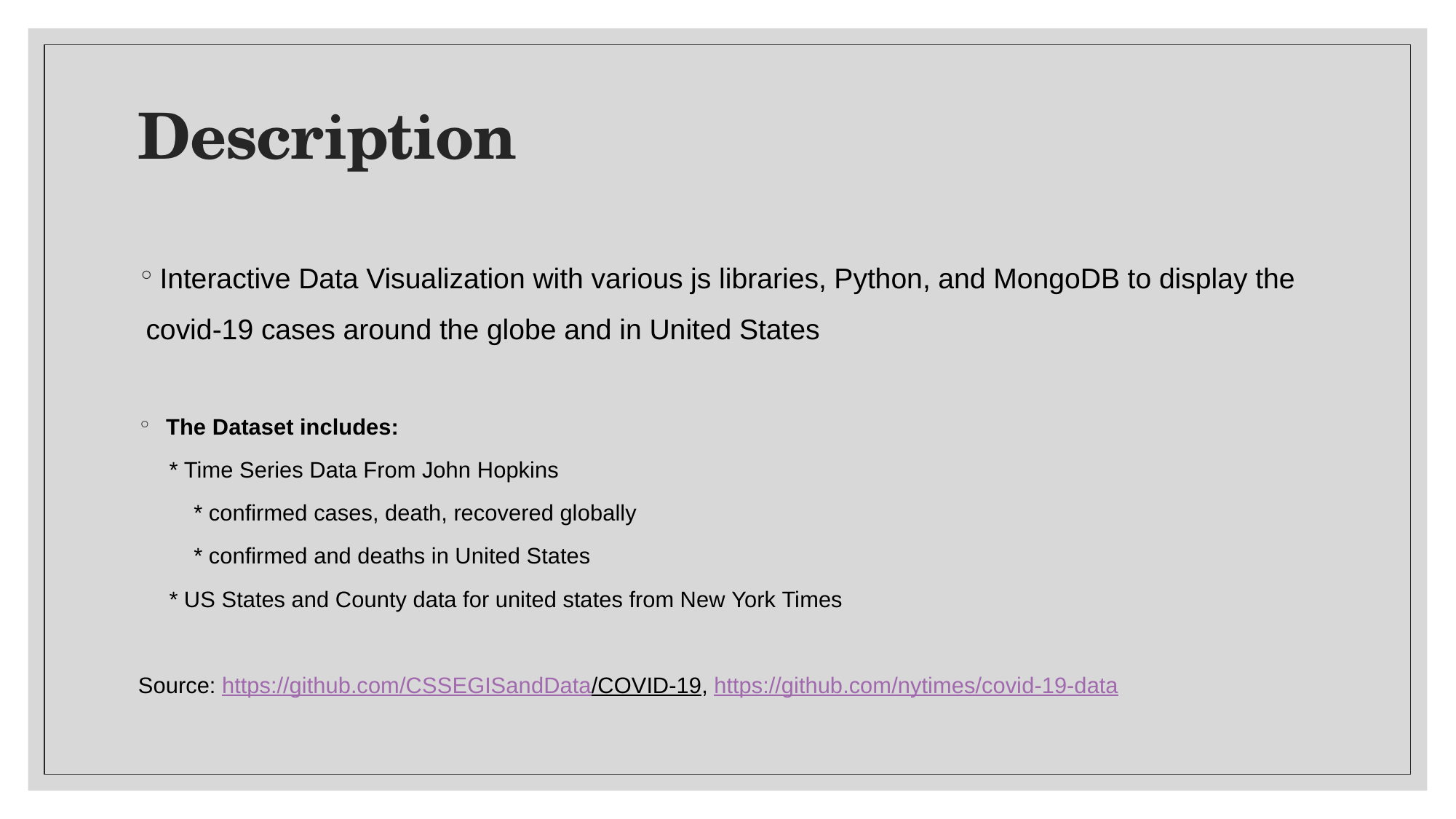

# Description
Interactive Data Visualization with various js libraries, Python, and MongoDB to display the
 covid-19 cases around the globe and in United States

 The Dataset includes:
     * Time Series Data From John Hopkins
         * confirmed cases, death, recovered globally
         * confirmed and deaths in United States
     * US States and County data for united states from New York Times

Source: https://github.com/CSSEGISandData/COVID-19, https://github.com/nytimes/covid-19-data